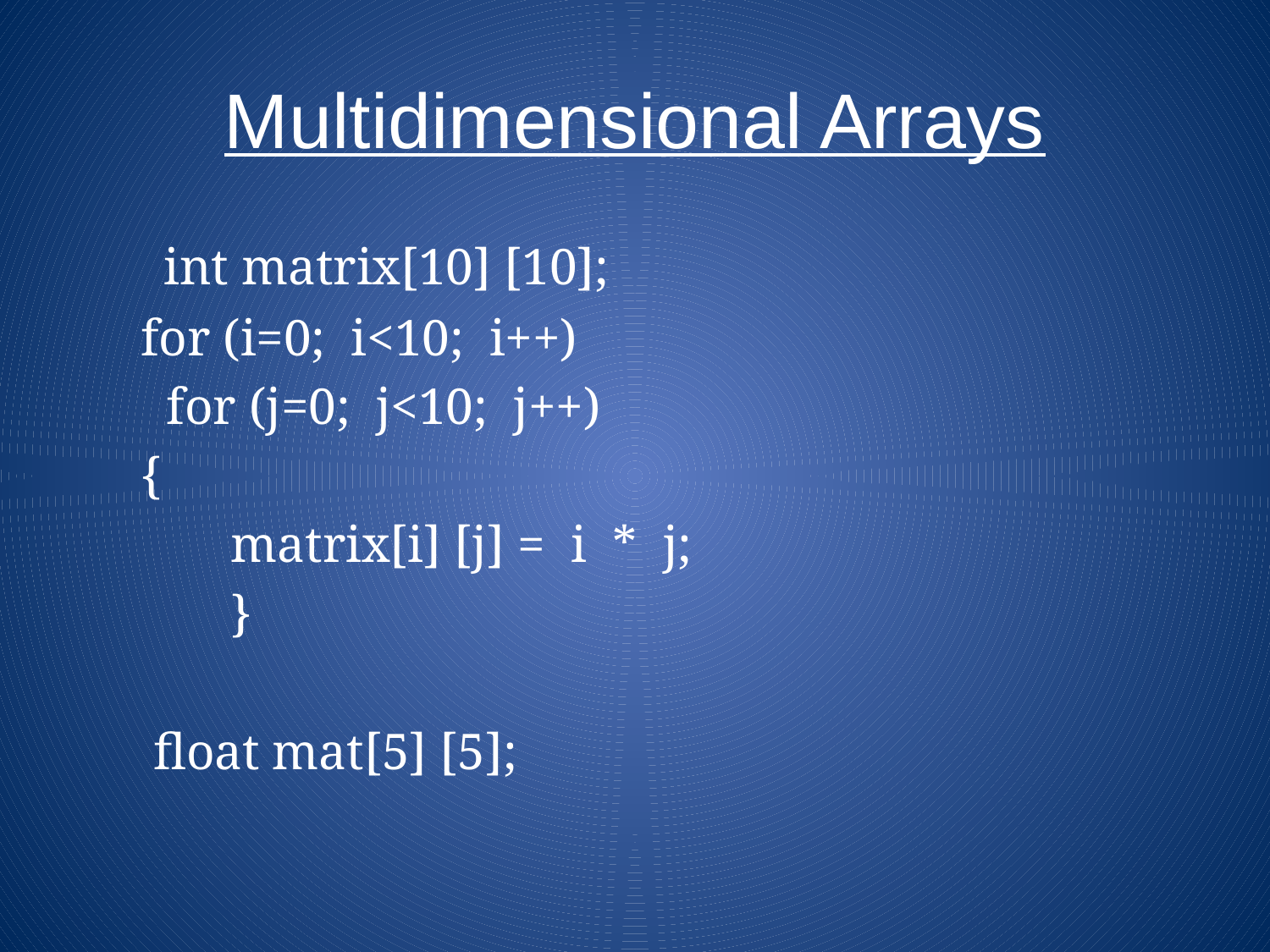

# Multidimensional Arrays
      int matrix[10] [10];
     for (i=0;  i<10;  i++)
       for (j=0;  j<10;  j++)
     {
            matrix[i] [j] =  i  *  j;
            }

      float mat[5] [5];